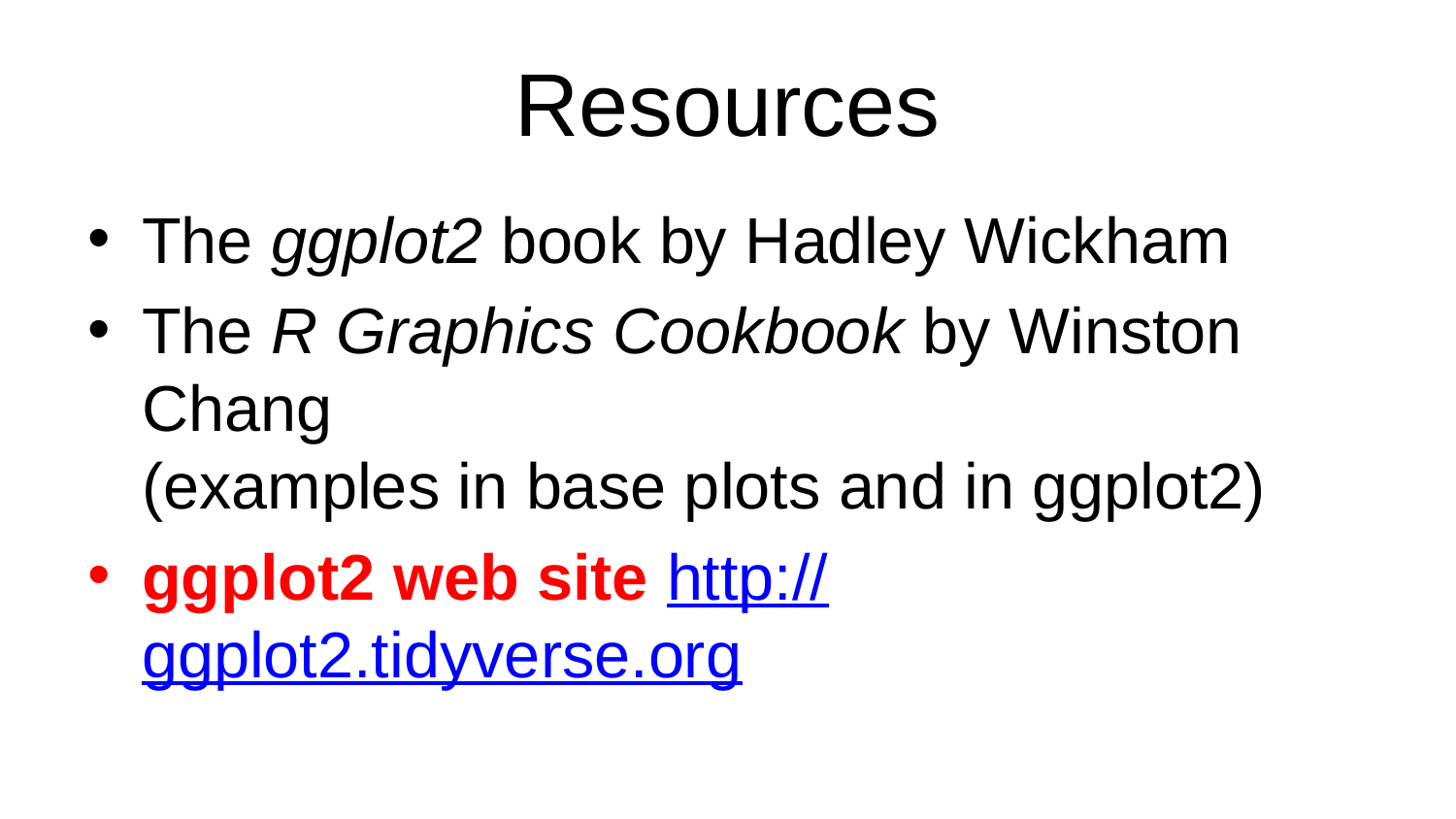

# Resources
The ggplot2 book by Hadley Wickham
The R Graphics Cookbook by Winston Chang
(examples in base plots and in ggplot2)
ggplot2 web site http://ggplot2.tidyverse.org